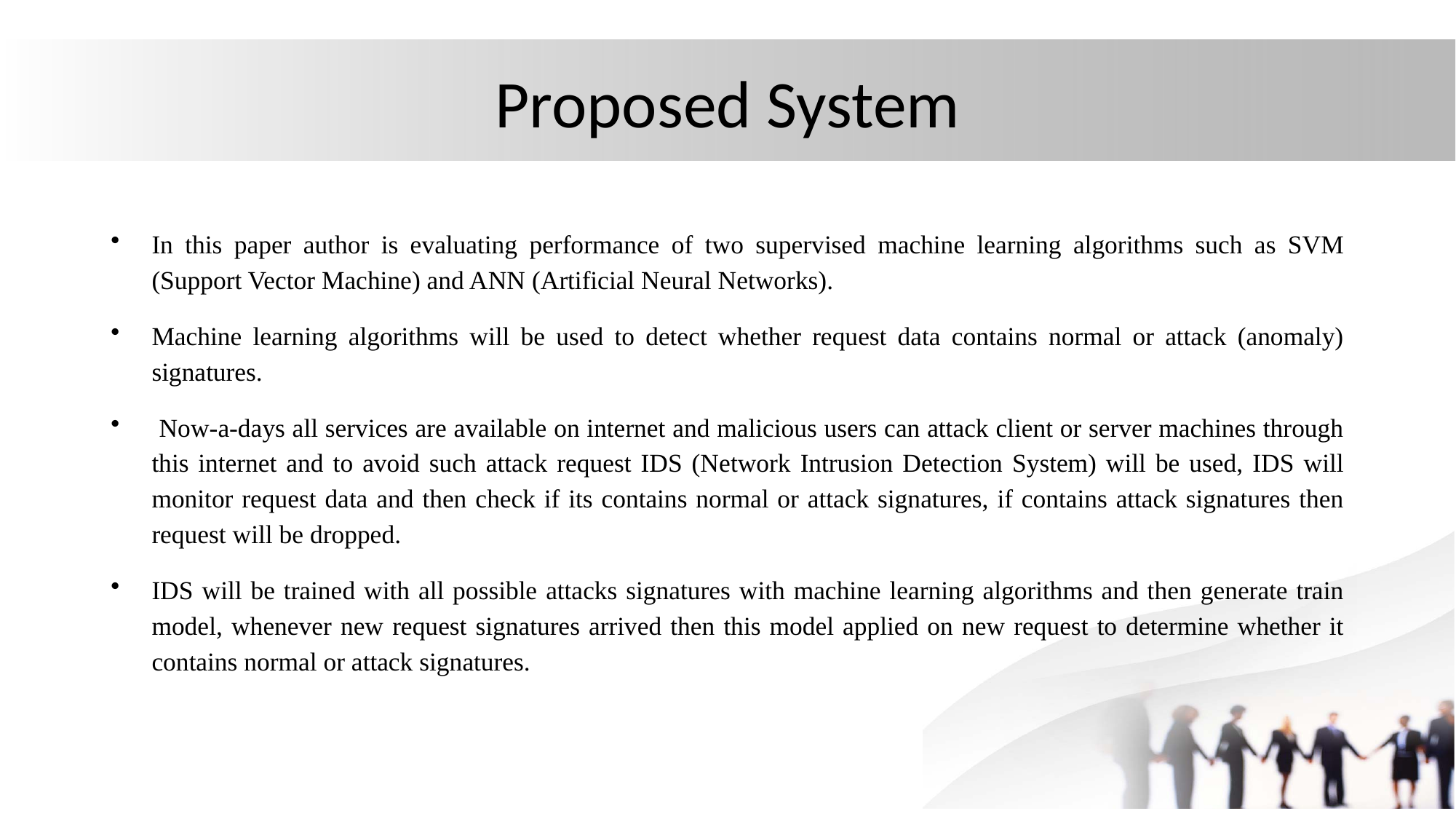

# Proposed System
In this paper author is evaluating performance of two supervised machine learning algorithms such as SVM (Support Vector Machine) and ANN (Artificial Neural Networks).
Machine learning algorithms will be used to detect whether request data contains normal or attack (anomaly) signatures.
 Now-a-days all services are available on internet and malicious users can attack client or server machines through this internet and to avoid such attack request IDS (Network Intrusion Detection System) will be used, IDS will monitor request data and then check if its contains normal or attack signatures, if contains attack signatures then request will be dropped.
IDS will be trained with all possible attacks signatures with machine learning algorithms and then generate train model, whenever new request signatures arrived then this model applied on new request to determine whether it contains normal or attack signatures.